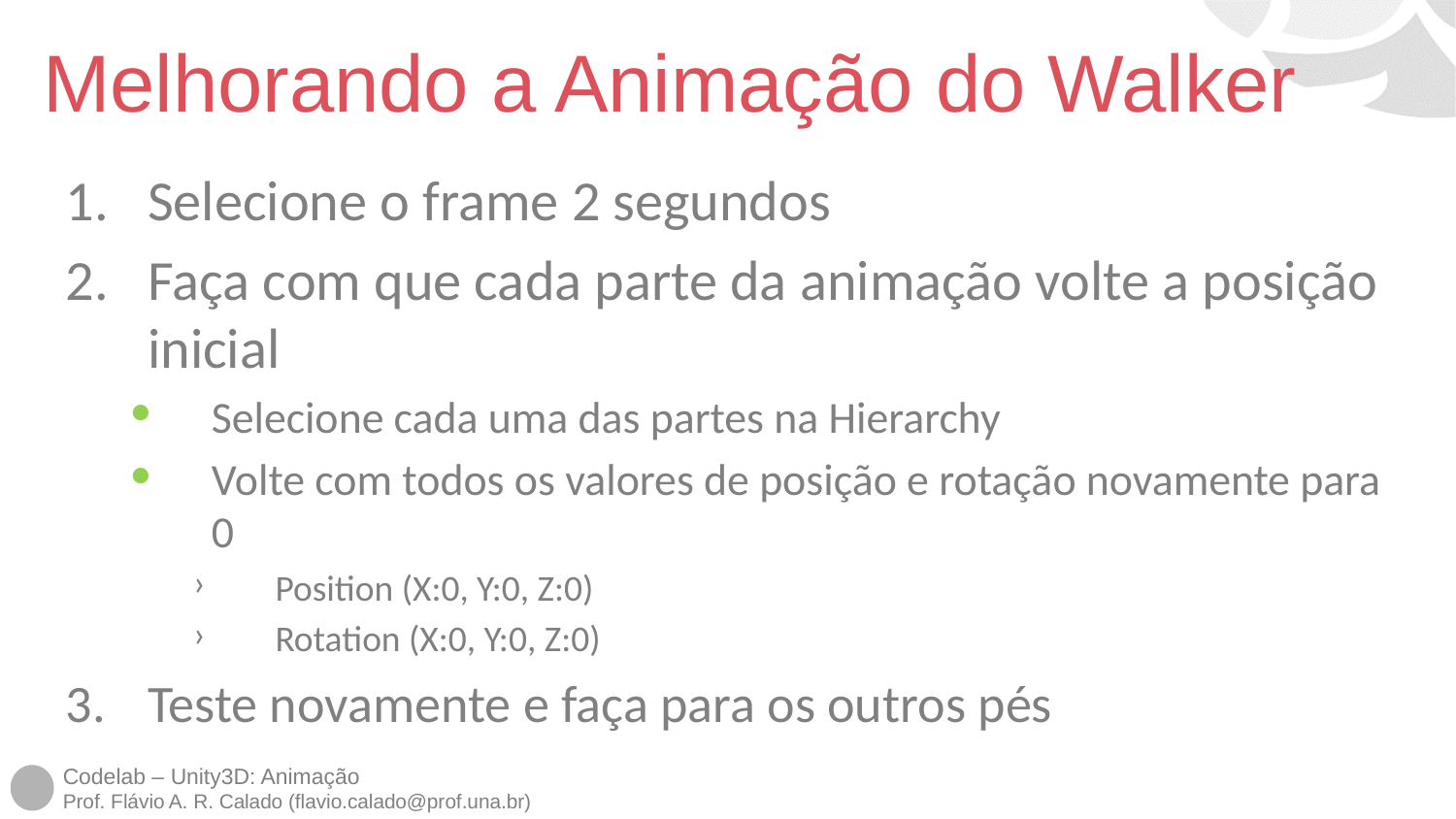

# Melhorando a Animação do Walker
Selecione o frame 2 segundos
Faça com que cada parte da animação volte a posição inicial
Selecione cada uma das partes na Hierarchy
Volte com todos os valores de posição e rotação novamente para 0
Position (X:0, Y:0, Z:0)
Rotation (X:0, Y:0, Z:0)
Teste novamente e faça para os outros pés